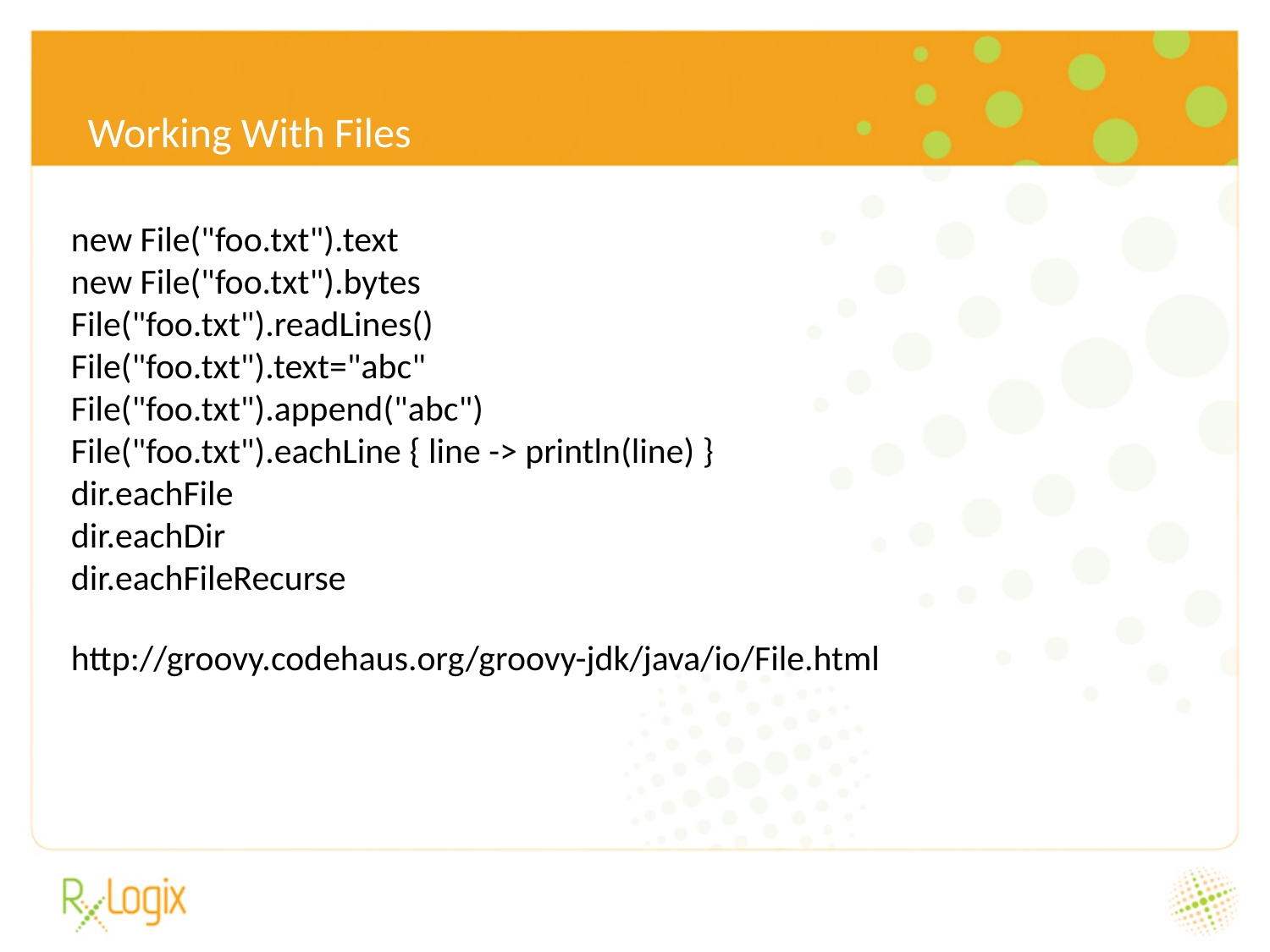

6/24/16
Working With Files
new File("foo.txt").text
new File("foo.txt").bytes
File("foo.txt").readLines()
File("foo.txt").text="abc"
File("foo.txt").append("abc")
File("foo.txt").eachLine { line -> println(line) }
dir.eachFile
dir.eachDir
dir.eachFileRecurse

http://groovy.codehaus.org/groovy-jdk/java/io/File.html